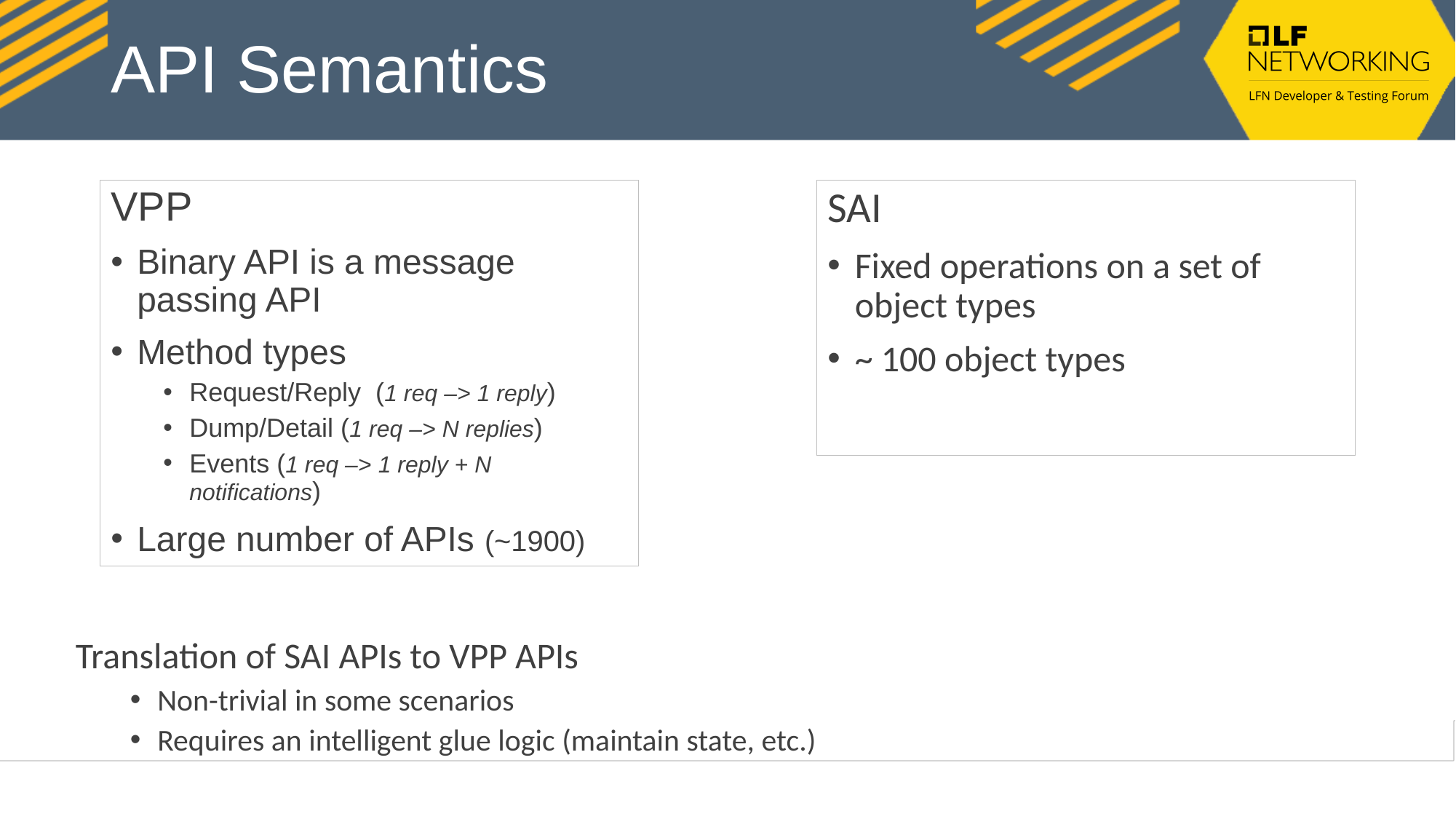

# API Semantics
VPP
Binary API is a message passing API
Method types
Request/Reply  (1 req –> 1 reply)
Dump/Detail (1 req –> N replies)
Events (1 req –> 1 reply + N notifications)
Large number of APIs (~1900)
SAI
Fixed operations on a set of object types
~ 100 object types

Translation of SAI APIs to VPP APIs
Non-trivial in some scenarios
Requires an intelligent glue logic (maintain state, etc.)